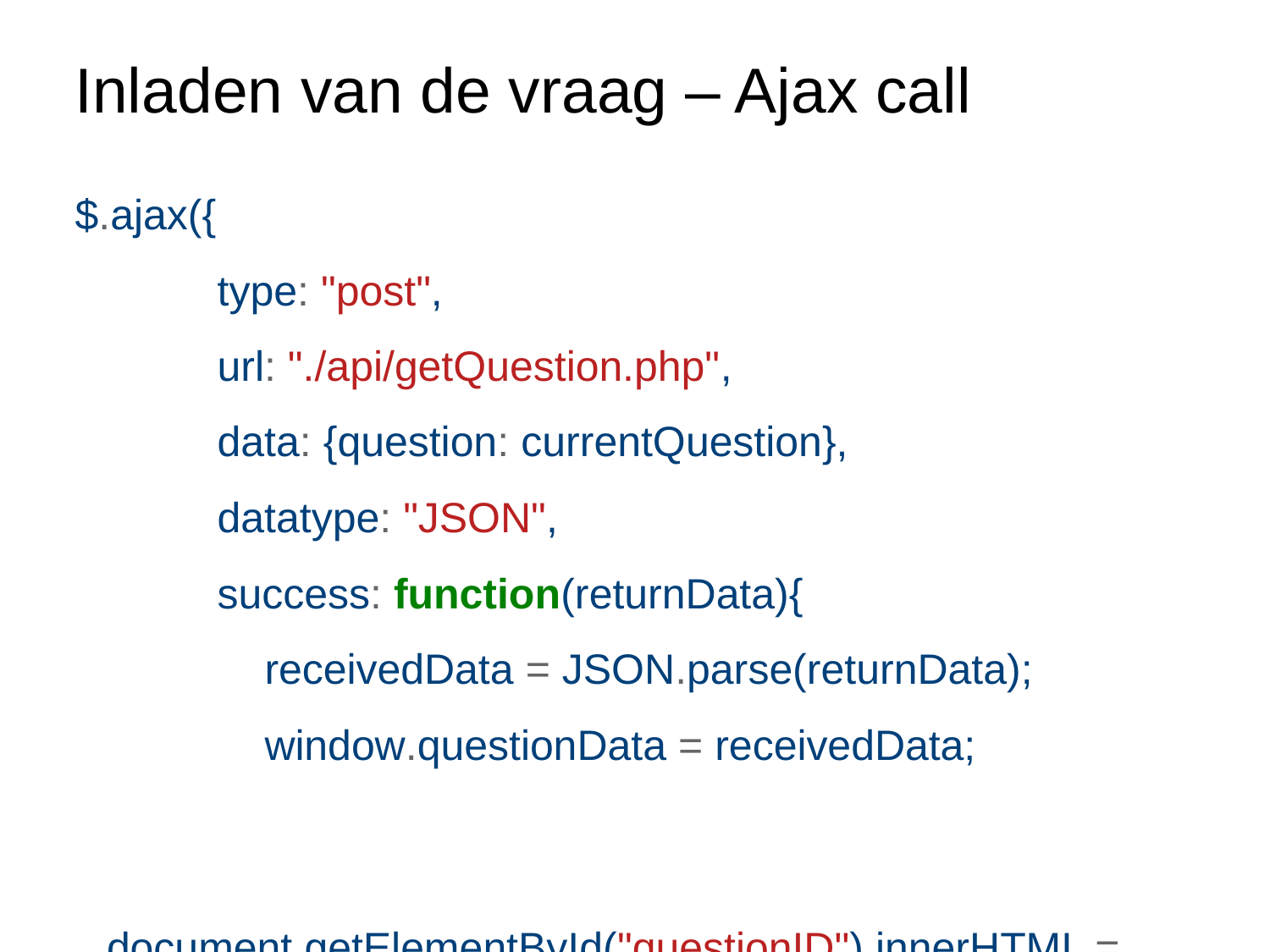

Inladen van de vraag – Ajax call
$.ajax({
            type: "post",
            url: "./api/getQuestion.php",
            data: {question: currentQuestion},
            datatype: "JSON",
            success: function(returnData){
                receivedData = JSON.parse(returnData);
                window.questionData = receivedData;

                document.getElementById("questionID").innerHTML = questionData['question'];
                document.getElementById( "<?php echo $answers[0] ?>").innerHTML = questionData['correctAnswer'];
                document.getElementById( "<?php echo $answers[1] ?>").innerHTML = questionData['alternativeAnswer1'];
                document.getElementById( "<?php echo $answers[2] ?>").innerHTML = questionData['alternativeAnswer2'];

                var highResImage = questionData['highRes'];
                if(typeof highResImage === 'undefined'){
                    // your code here.
                } else {
                    var fixedpath = highResImage.substr(1);
                    document.getElementById("image").src = fixedpath;
                }

            }
        });